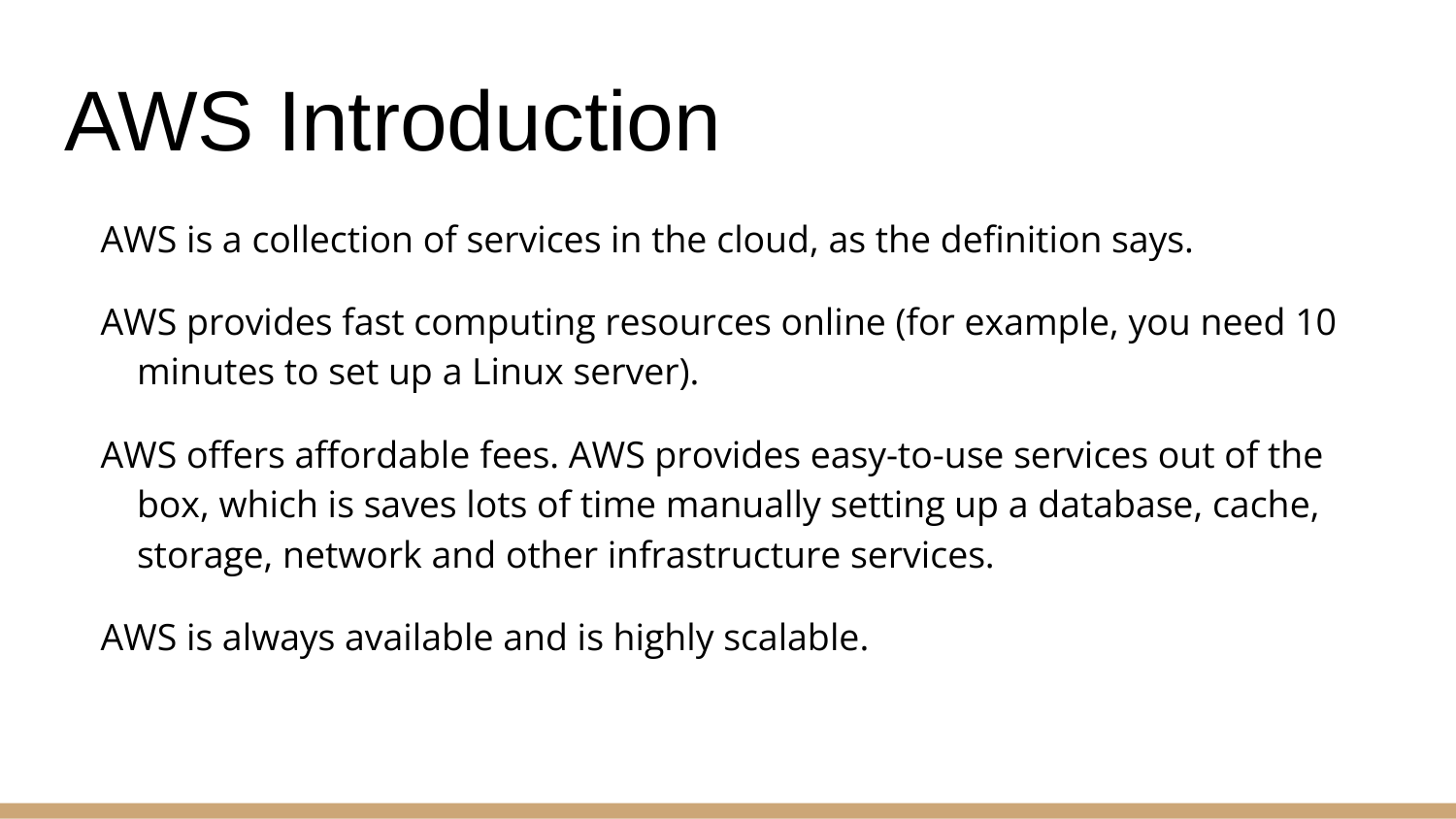

# AWS Introduction
AWS is a collection of services in the cloud, as the definition says.
AWS provides fast computing resources online (for example, you need 10 minutes to set up a Linux server).
AWS offers affordable fees. AWS provides easy-to-use services out of the box, which is saves lots of time manually setting up a database, cache, storage, network and other infrastructure services.
AWS is always available and is highly scalable.